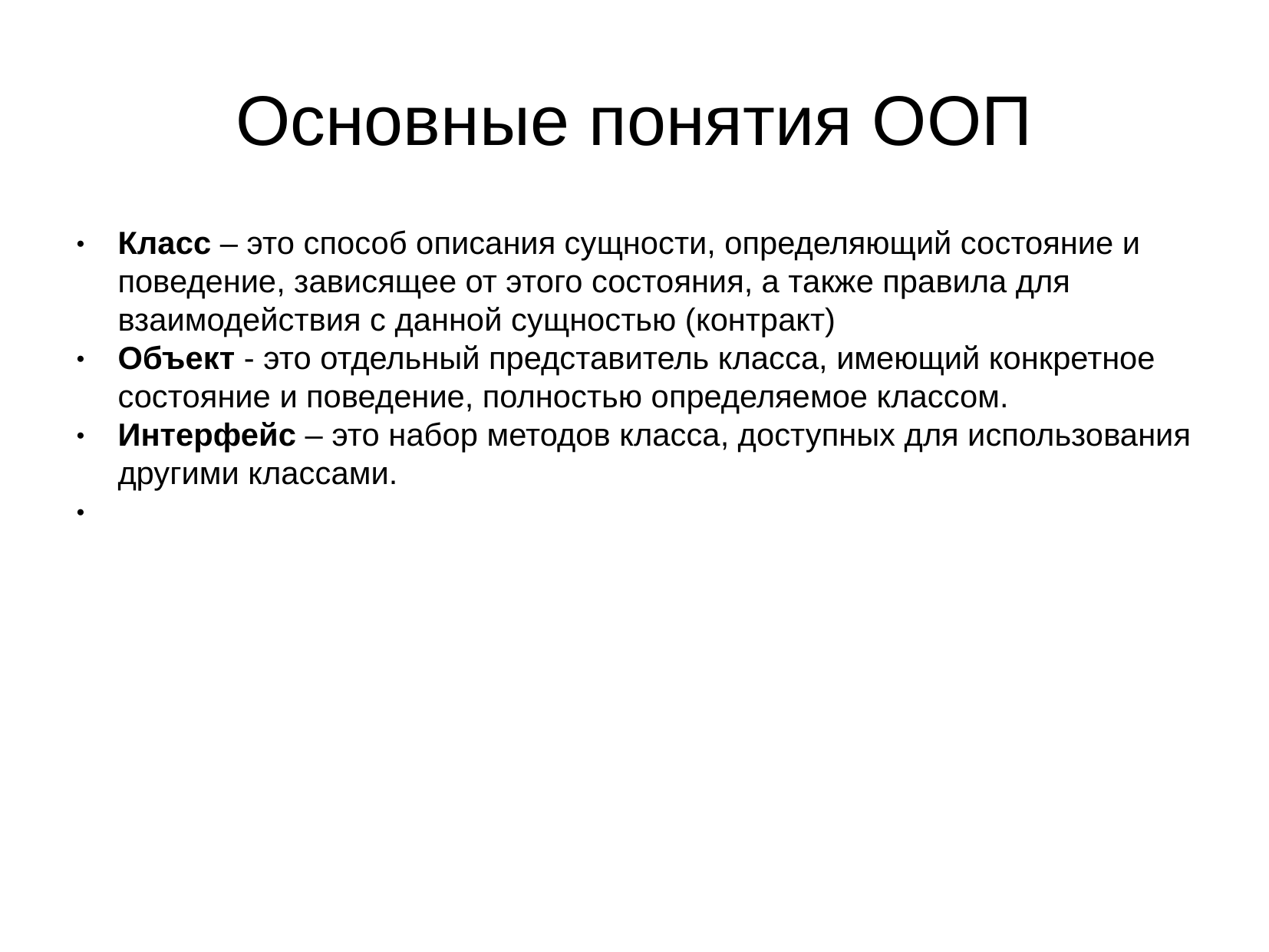

Основные понятия ООП
Класс – это способ описания сущности, определяющий состояние и поведение, зависящее от этого состояния, а также правила для взаимодействия с данной сущностью (контракт)
Объект - это отдельный представитель класса, имеющий конкретное состояние и поведение, полностью определяемое классом.
Интерфейс – это набор методов класса, доступных для использования другими классами.